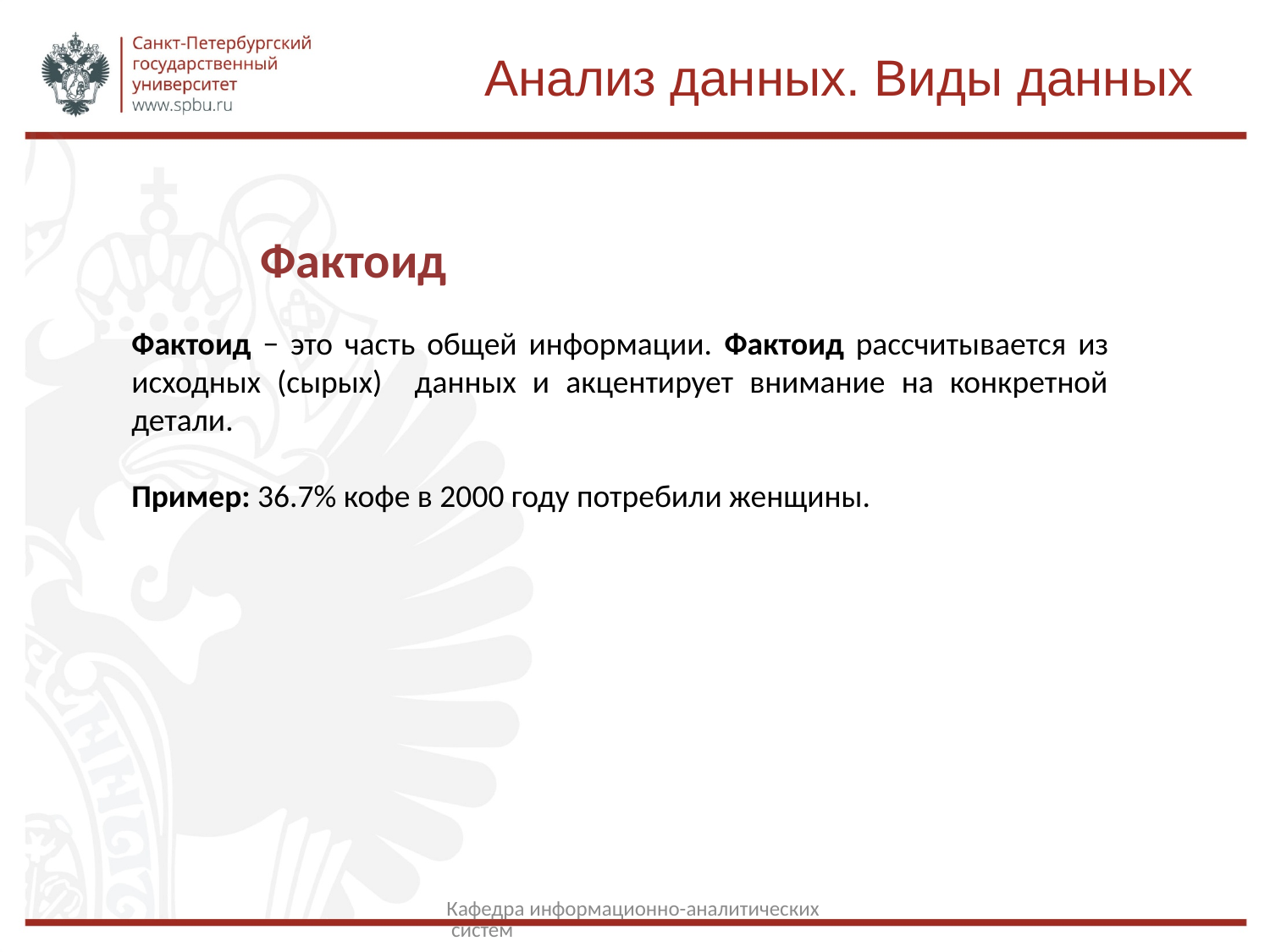

# Анализ данных. Виды данных
Фактоид
Фактоид − это часть общей информации. Фактоид рассчитывается из исходных (сырых)  данных и акцентирует внимание на конкретной детали.

Пример: 36.7% кофе в 2000 году потребили женщины.
Кафедра информационно-аналитических систем